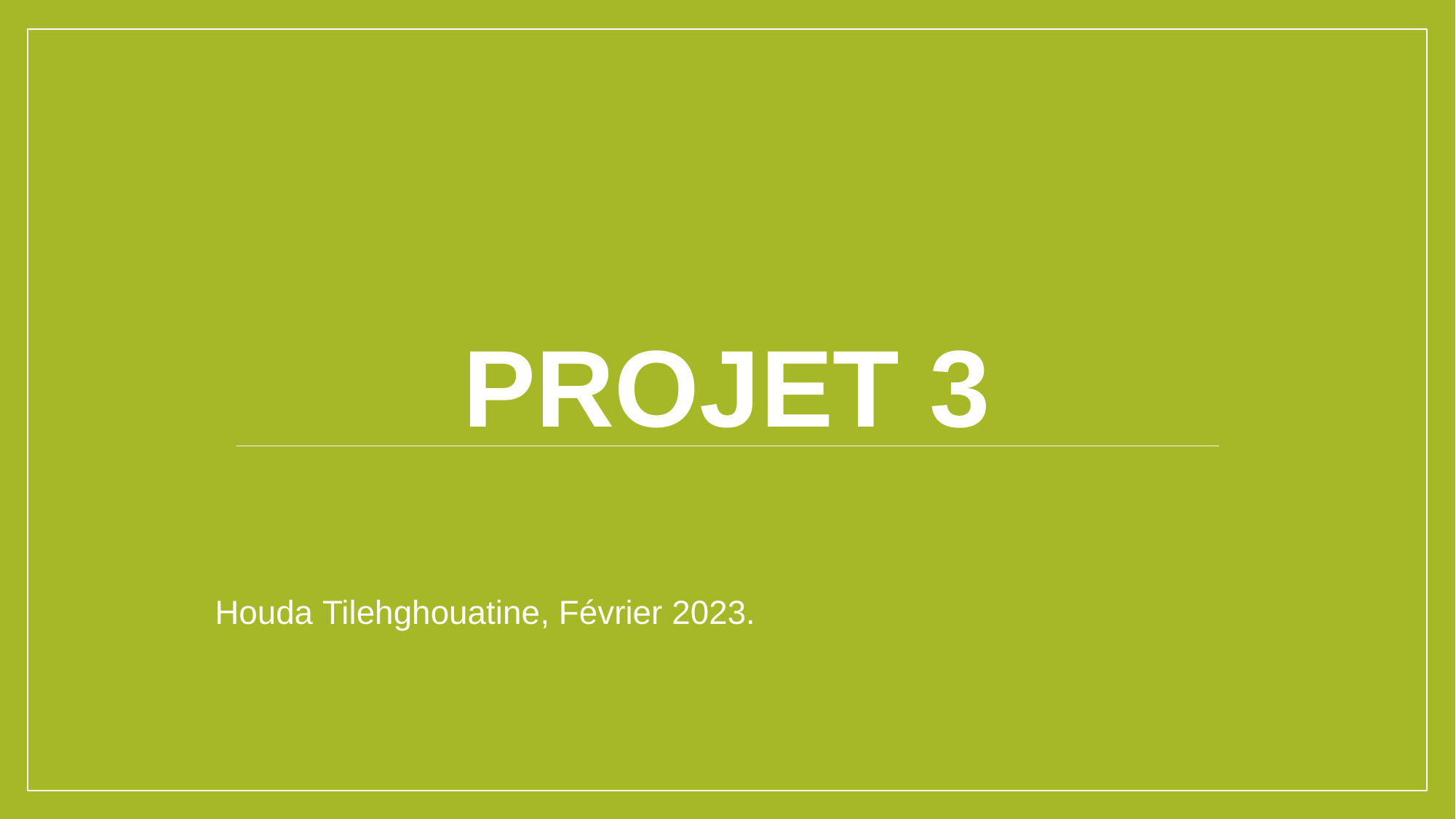

# Projet 3

Houda Tilehghouatine, Février 2023.